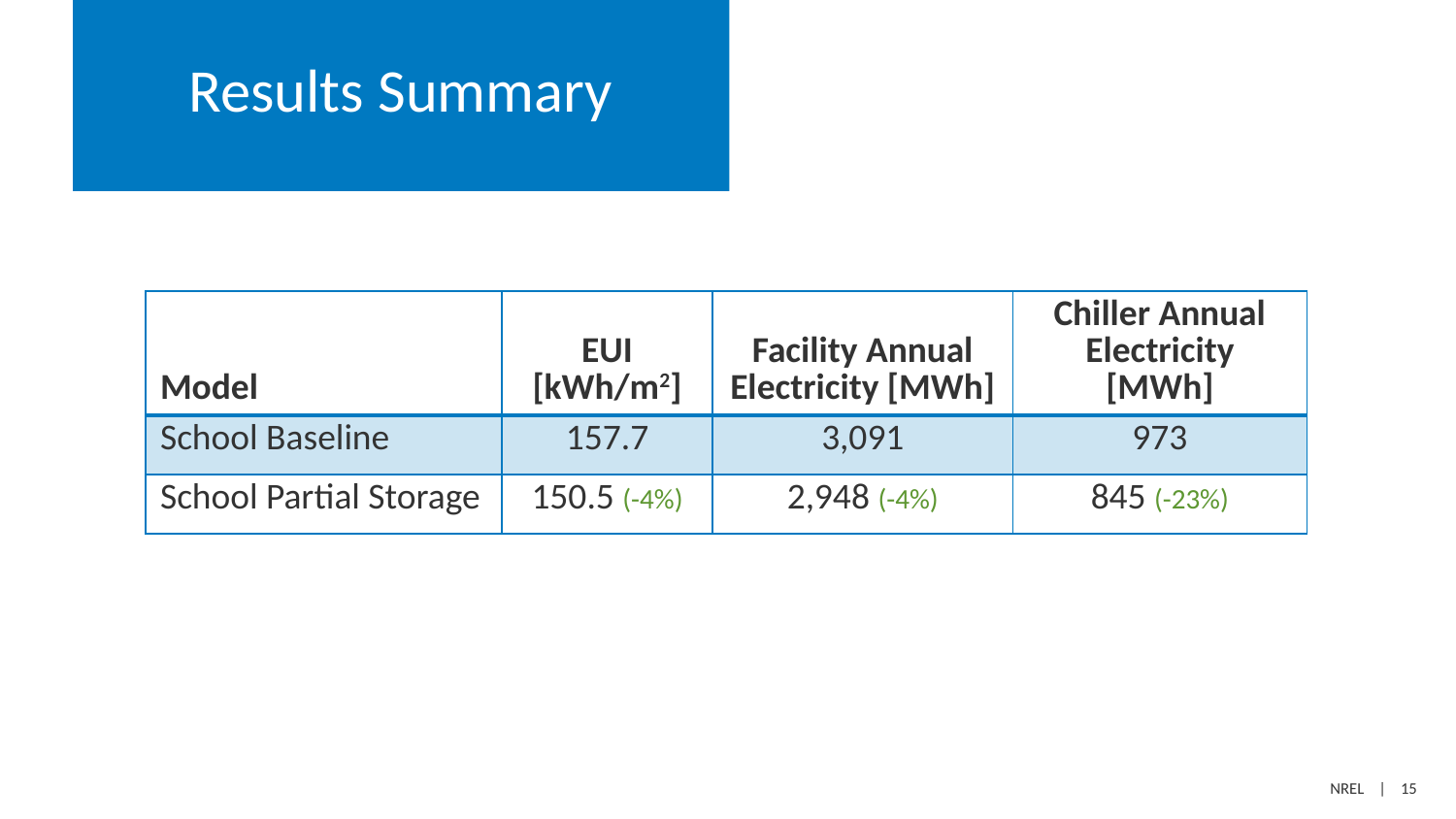

# Results Summary
| Model | EUI [kWh/m2] | Facility Annual Electricity [MWh] | Chiller Annual Electricity [MWh] |
| --- | --- | --- | --- |
| School Baseline | 157.7 | 3,091 | 973 |
| School Partial Storage | 150.5 (-4%) | 2,948 (-4%) | 845 (-23%) |